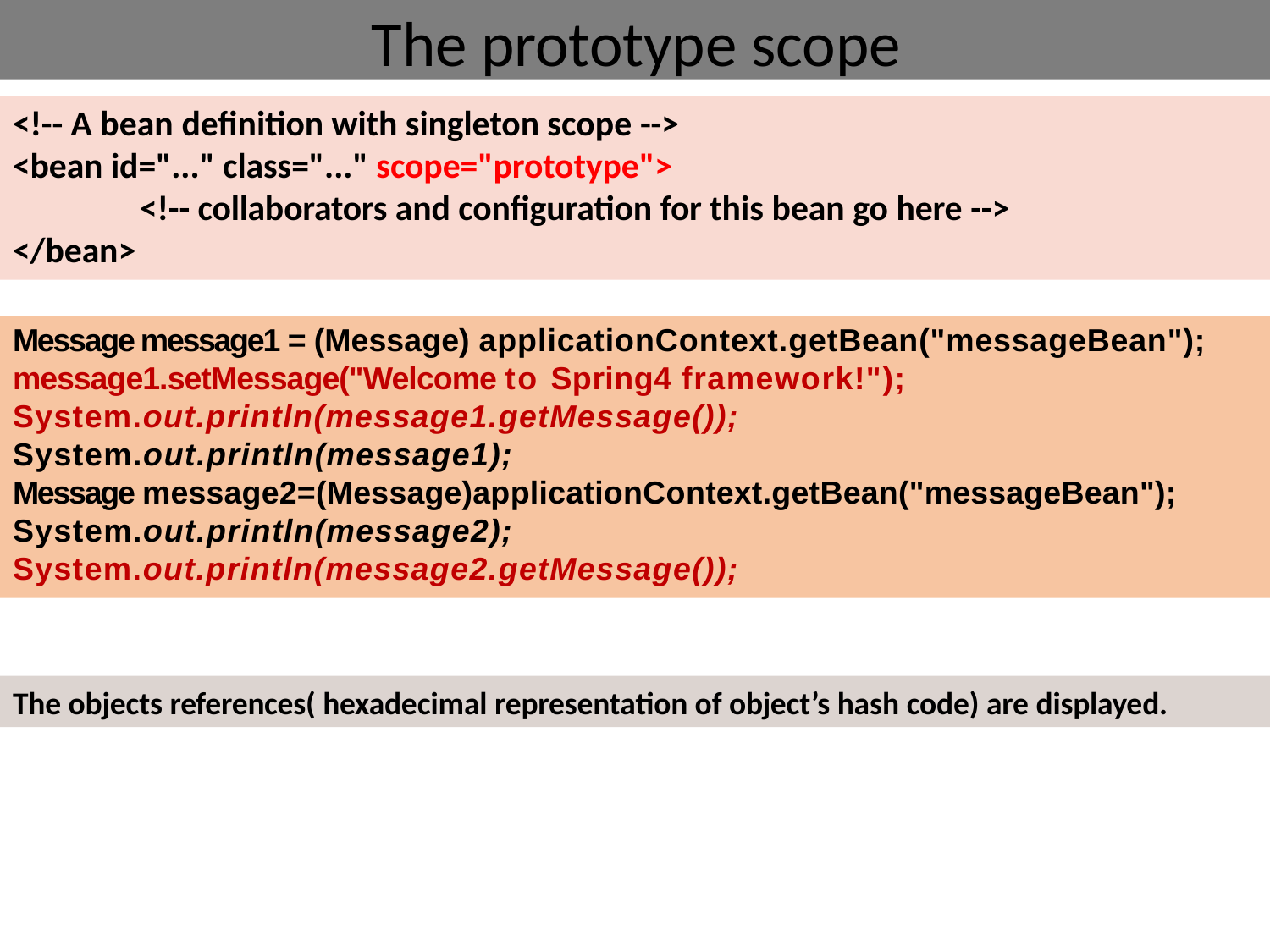

# The prototype scope

<!-- A bean definition with singleton scope -->
<bean id="..." class="..." scope="prototype">
<!-- collaborators and configuration for this bean go here -->
</bean>

Message message1 = (Message) applicationContext.getBean("messageBean");  message1.setMessage("Welcome to Spring4 framework!");  System.out.println(message1.getMessage());  System.out.println(message1);
Message message2=(Message)applicationContext.getBean("messageBean");  System.out.println(message2);  System.out.println(message2.getMessage());

The objects references( hexadecimal representation of object’s hash code) are displayed.